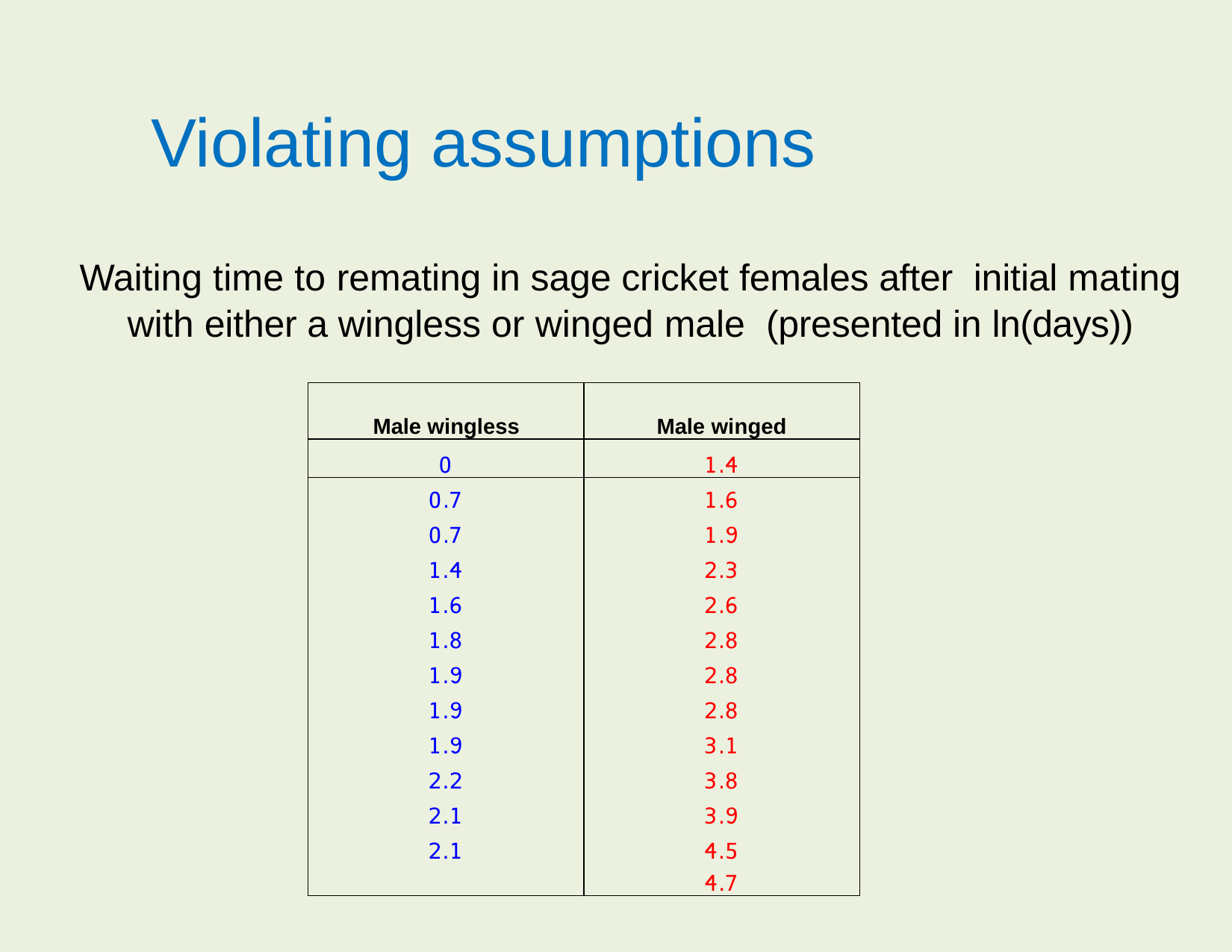

Violating assumptions
Waiting time to remating in sage cricket females after  initial mating with either a wingless or winged male  (presented in ln(days))
| Male wingless | Male winged |
| --- | --- |
| 0 | 1.4 |
| 0.7 | 1.6 |
| 0.7 | 1.9 |
| 1.4 | 2.3 |
| 1.6 | 2.6 |
| 1.8 | 2.8 |
| 1.9 | 2.8 |
| 1.9 | 2.8 |
| 1.9 | 3.1 |
| 2.2 | 3.8 |
| 2.1 | 3.9 |
| 2.1 | 4.5 |
|  | 4.7 |